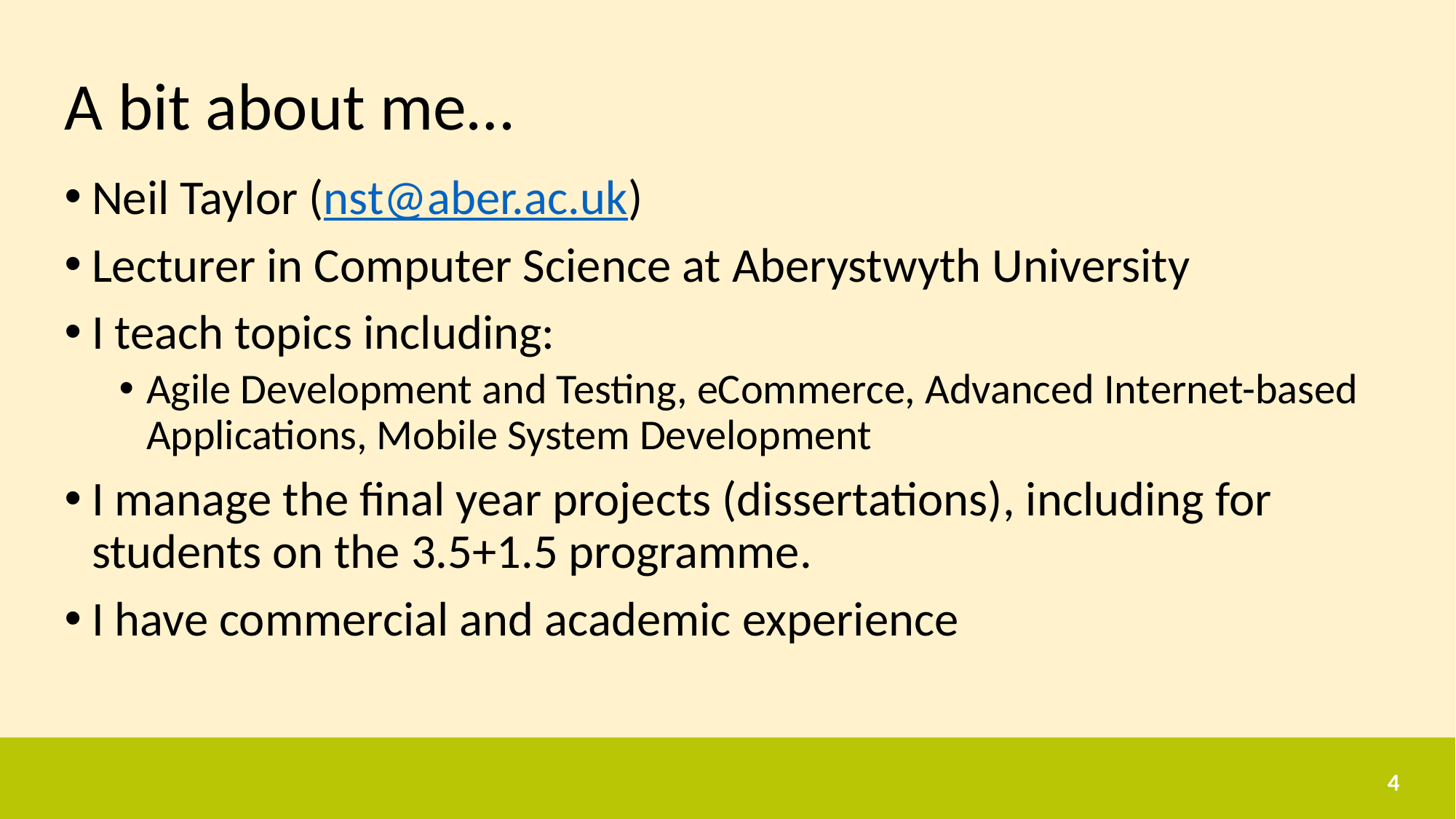

# A bit about me…
Neil Taylor (nst@aber.ac.uk)
Lecturer in Computer Science at Aberystwyth University
I teach topics including:
Agile Development and Testing, eCommerce, Advanced Internet-based Applications, Mobile System Development
I manage the final year projects (dissertations), including for students on the 3.5+1.5 programme.
I have commercial and academic experience
4